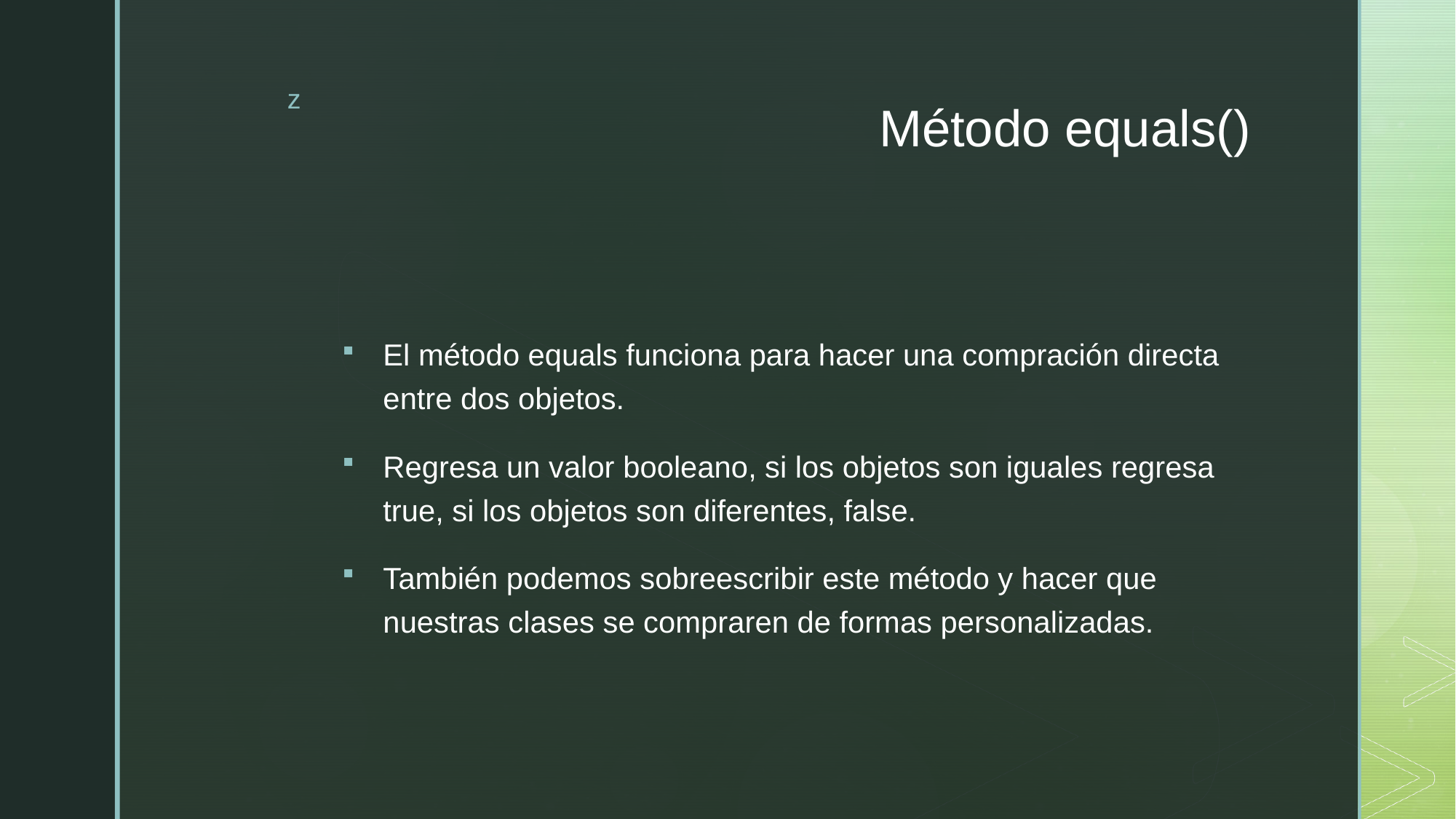

# Método equals()
El método equals funciona para hacer una compración directa entre dos objetos.
Regresa un valor booleano, si los objetos son iguales regresa true, si los objetos son diferentes, false.
También podemos sobreescribir este método y hacer que nuestras clases se compraren de formas personalizadas.